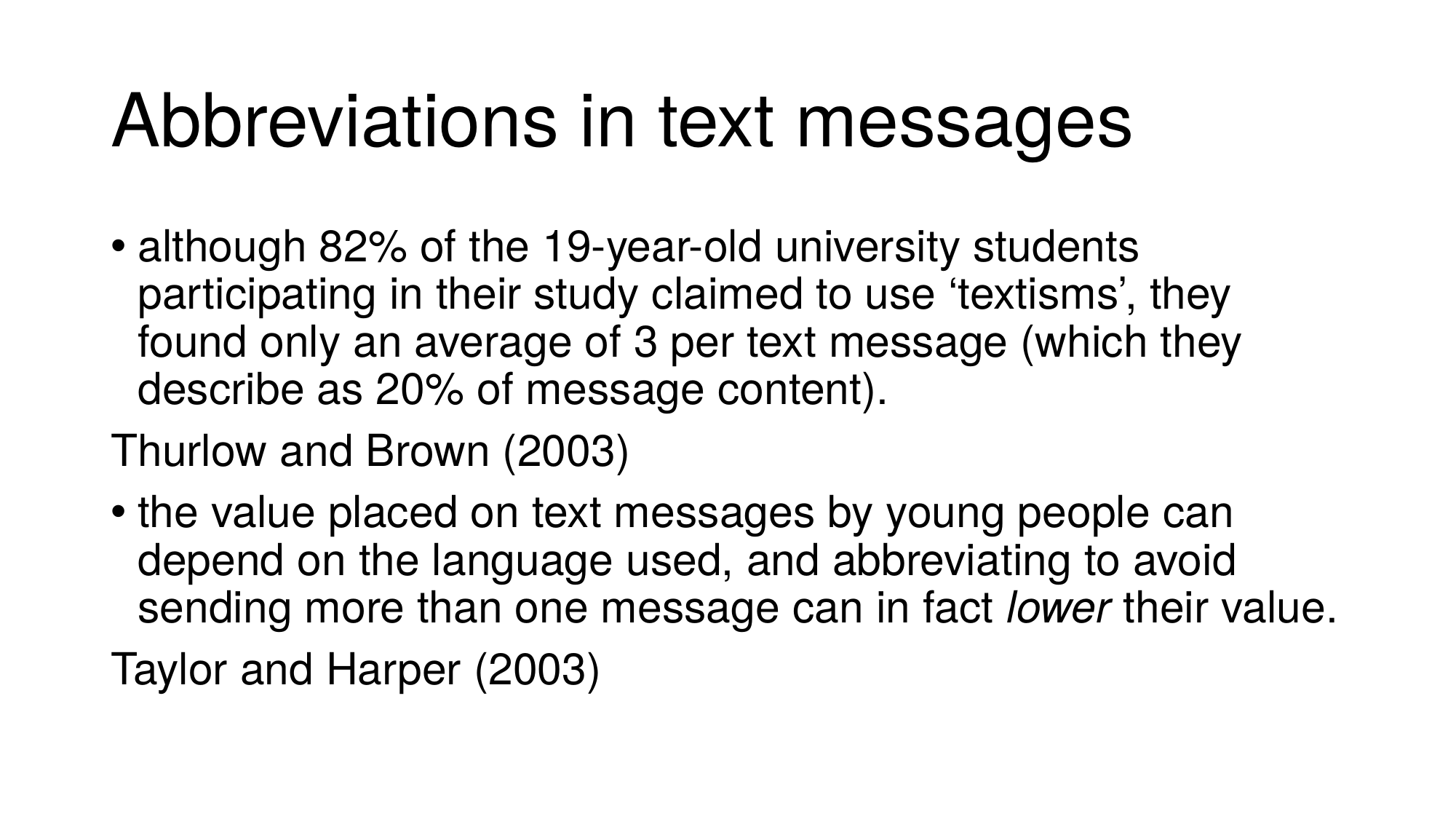

# Abbreviations in text messages
although 82% of the 19-year-old university students participating in their study claimed to use ‘textisms’, they found only an average of 3 per text message (which they describe as 20% of message content).
Thurlow and Brown (2003)
the value placed on text messages by young people can depend on the language used, and abbreviating to avoid sending more than one message can in fact lower their value.
Taylor and Harper (2003)